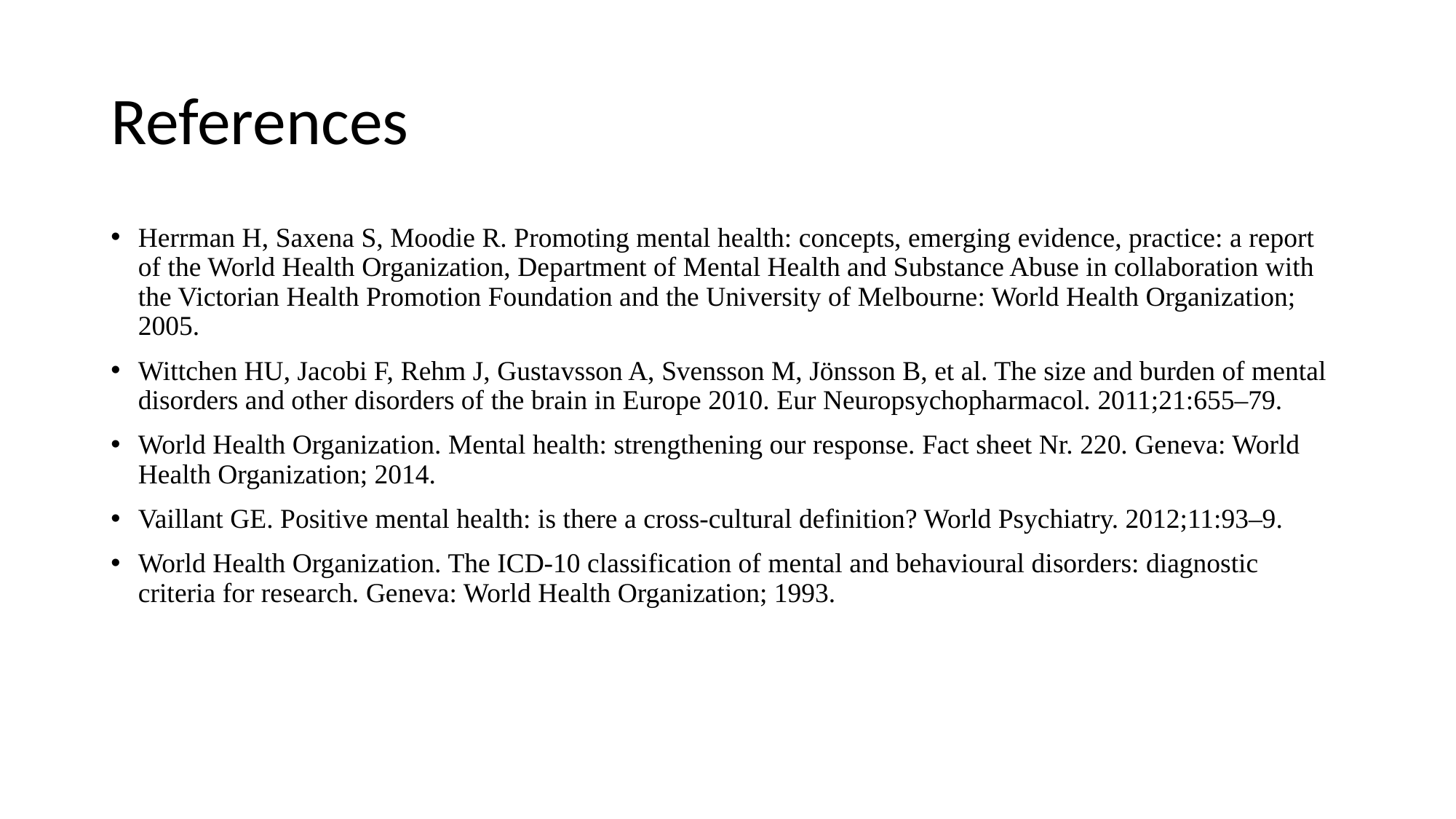

# References
Herrman H, Saxena S, Moodie R. Promoting mental health: concepts, emerging evidence, practice: a report of the World Health Organization, Department of Mental Health and Substance Abuse in collaboration with the Victorian Health Promotion Foundation and the University of Melbourne: World Health Organization; 2005.
Wittchen HU, Jacobi F, Rehm J, Gustavsson A, Svensson M, Jönsson B, et al. The size and burden of mental disorders and other disorders of the brain in Europe 2010. Eur Neuropsychopharmacol. 2011;21:655–79.
World Health Organization. Mental health: strengthening our response. Fact sheet Nr. 220. Geneva: World Health Organization; 2014.
Vaillant GE. Positive mental health: is there a cross-cultural definition? World Psychiatry. 2012;11:93–9.
World Health Organization. The ICD-10 classification of mental and behavioural disorders: diagnostic criteria for research. Geneva: World Health Organization; 1993.